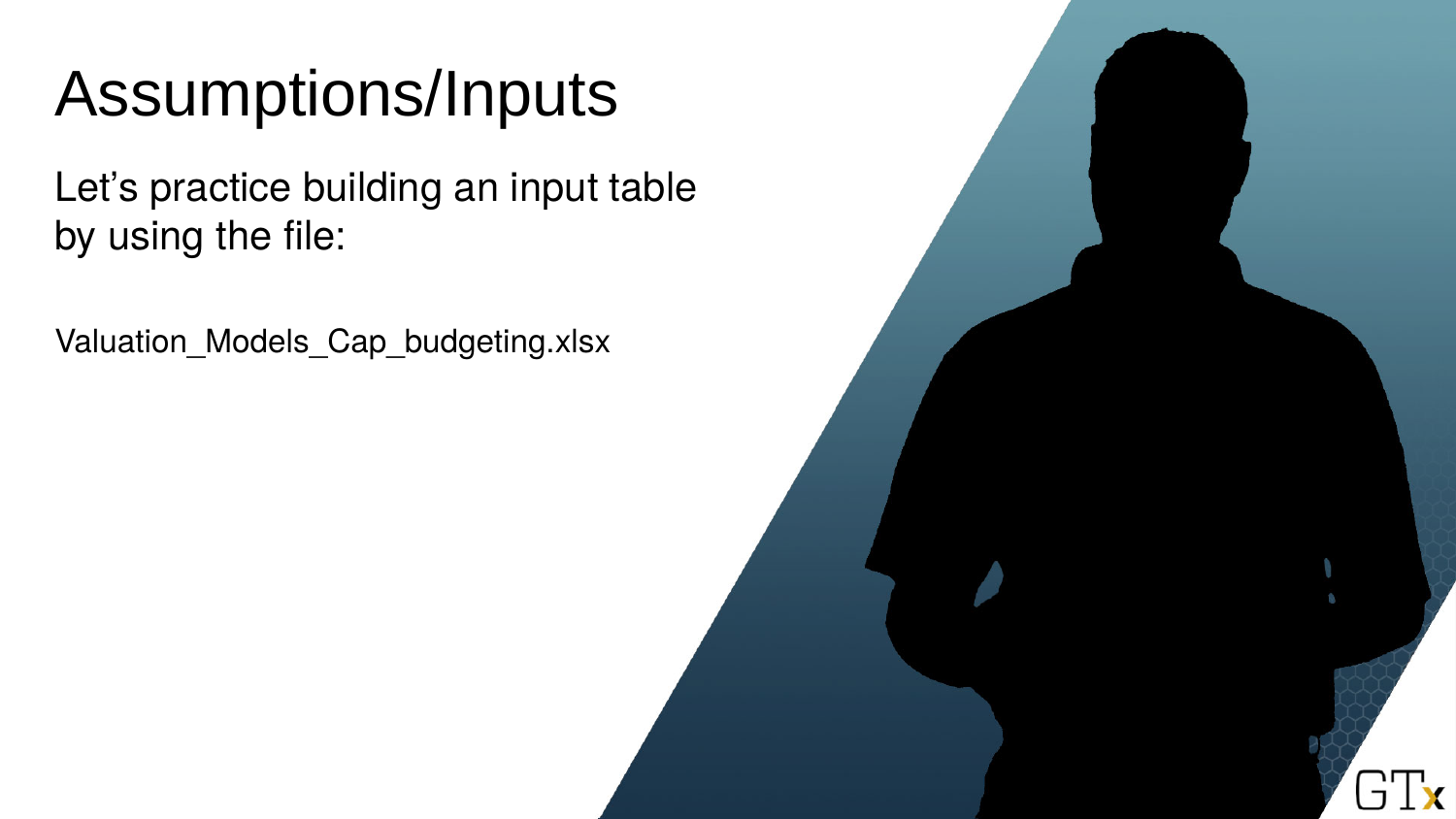

# Assumptions/Inputs
Let’s practice building an input table by using the file:

Valuation_Models_Cap_budgeting.xlsx